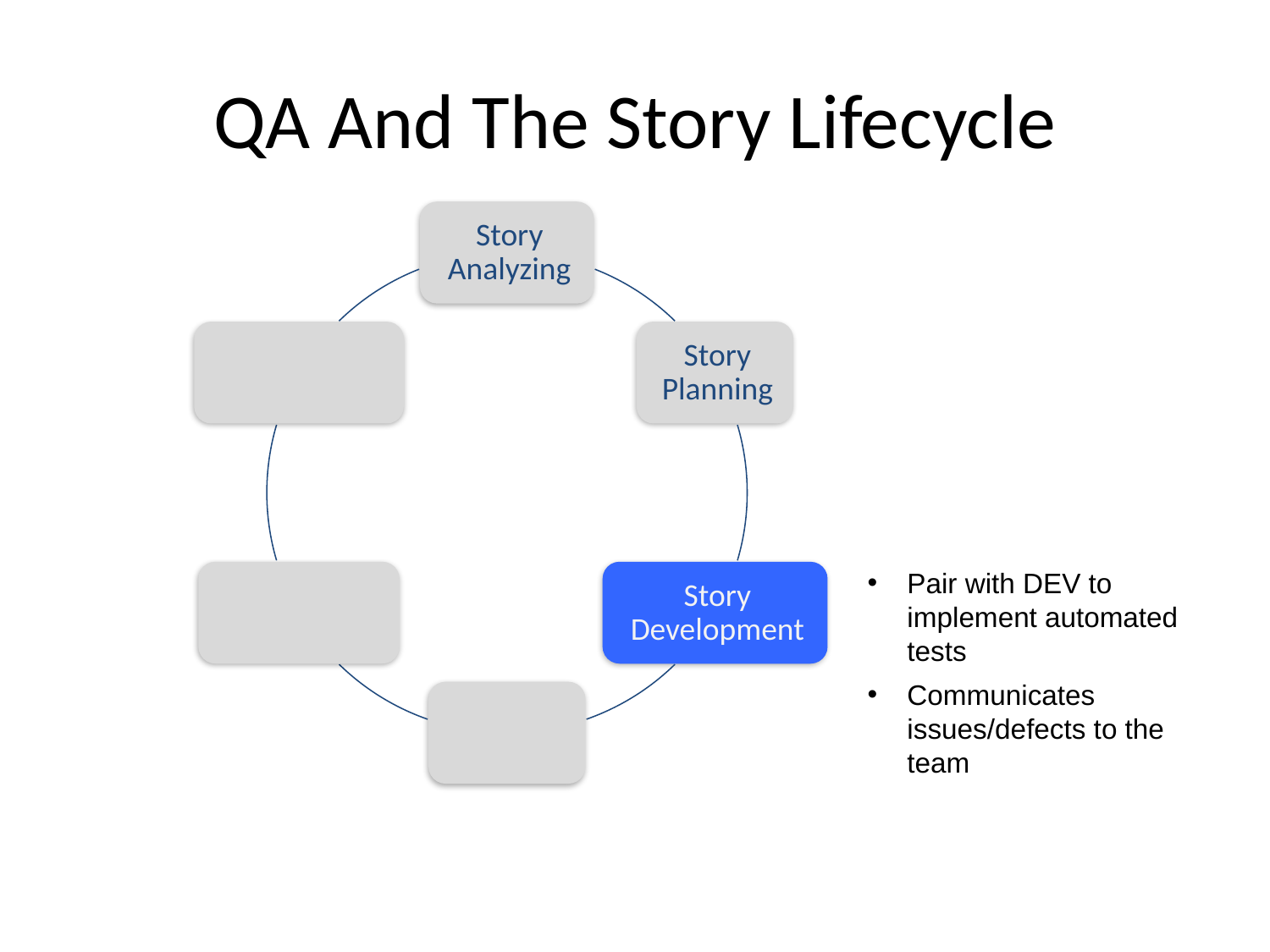

# QA And The Story Lifecycle
Story Analyzing
Story Planning
Story Development

Pair with DEV to implement automated tests
Communicates issues/defects to the team